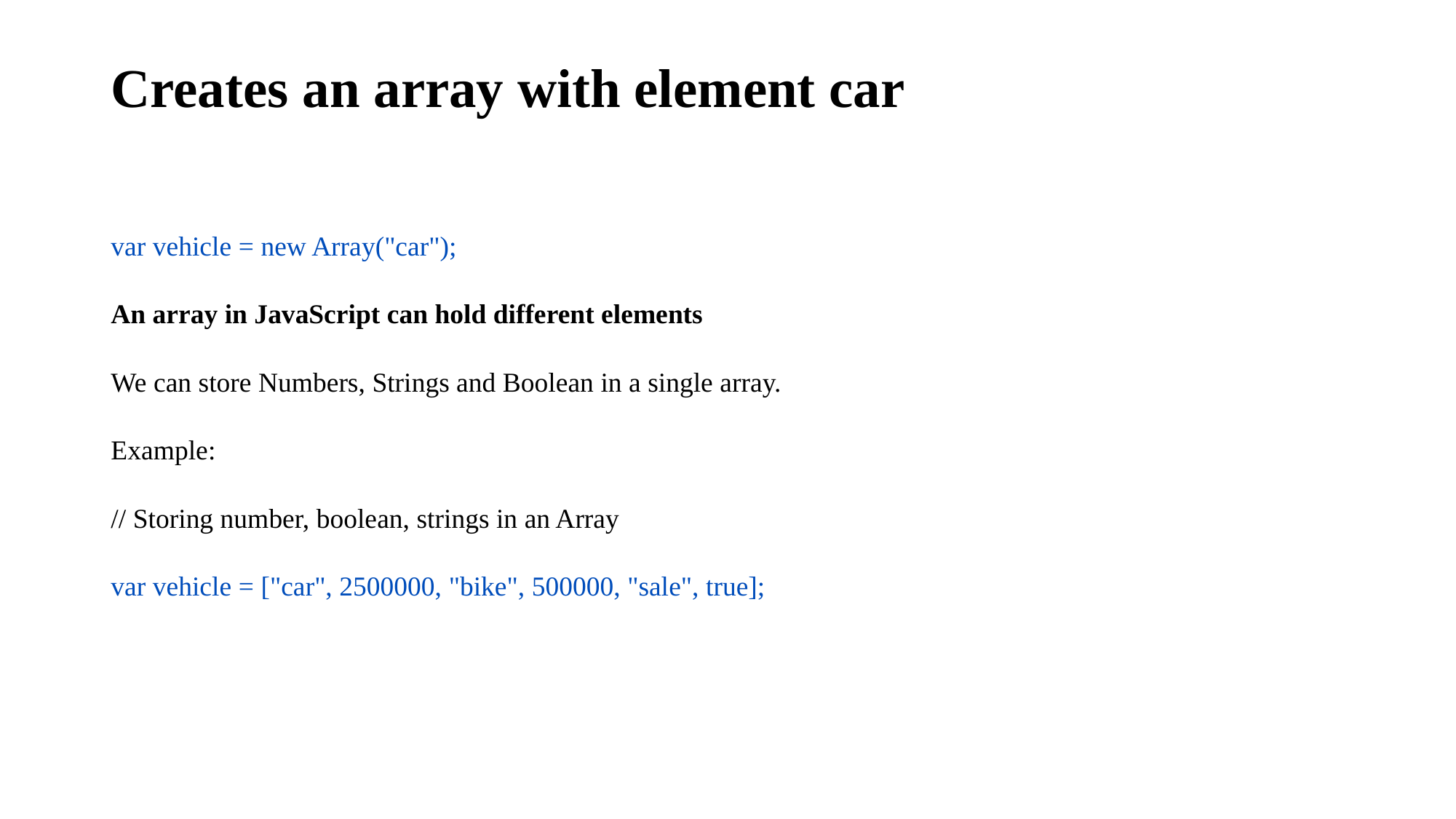

# Creates an array with element car
var vehicle = new Array("car");
An array in JavaScript can hold different elements
We can store Numbers, Strings and Boolean in a single array.
Example:
// Storing number, boolean, strings in an Array
var vehicle = ["car", 2500000, "bike", 500000, "sale", true];